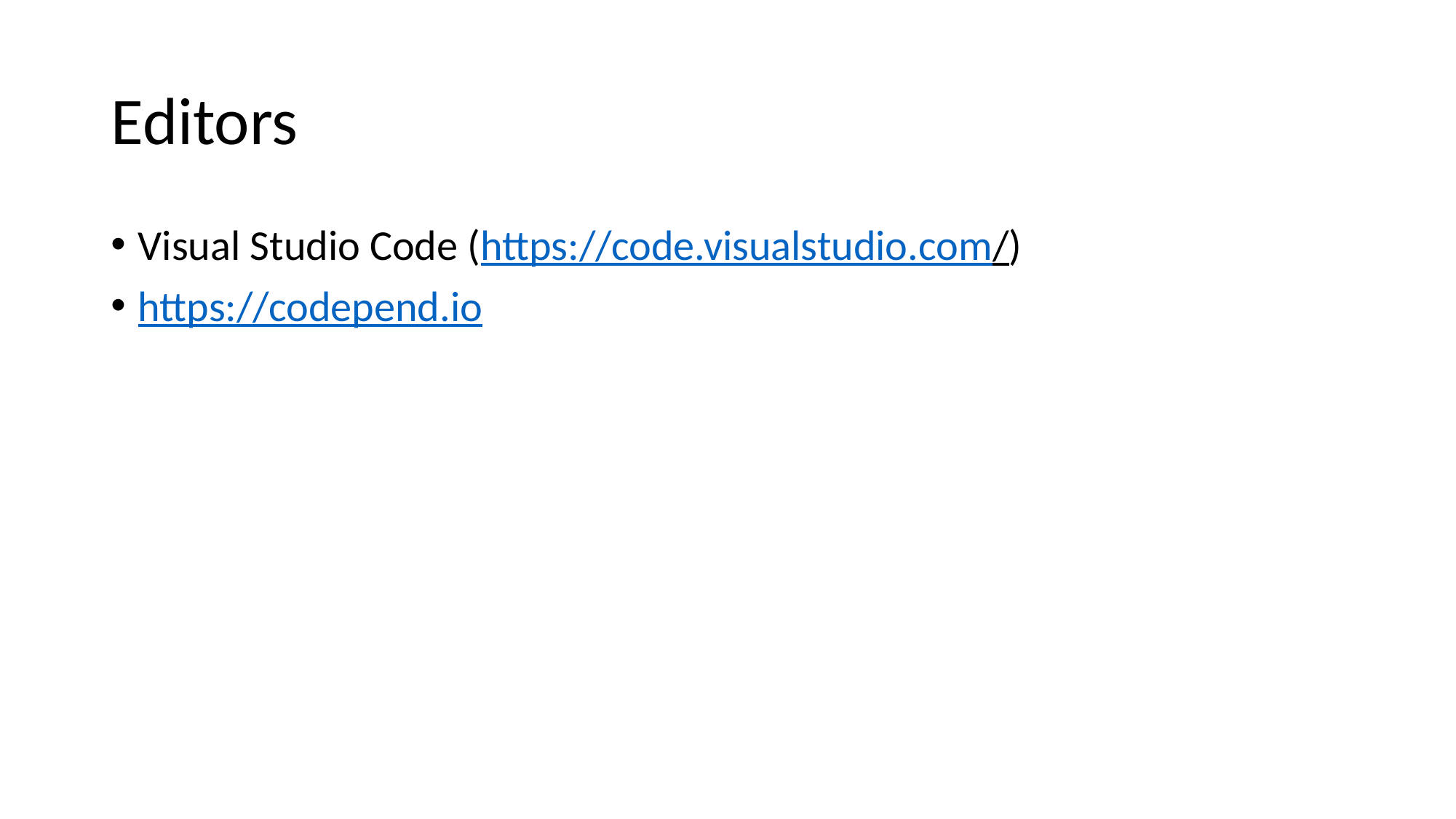

# Editors
Visual Studio Code (https://code.visualstudio.com/)
https://codepend.io